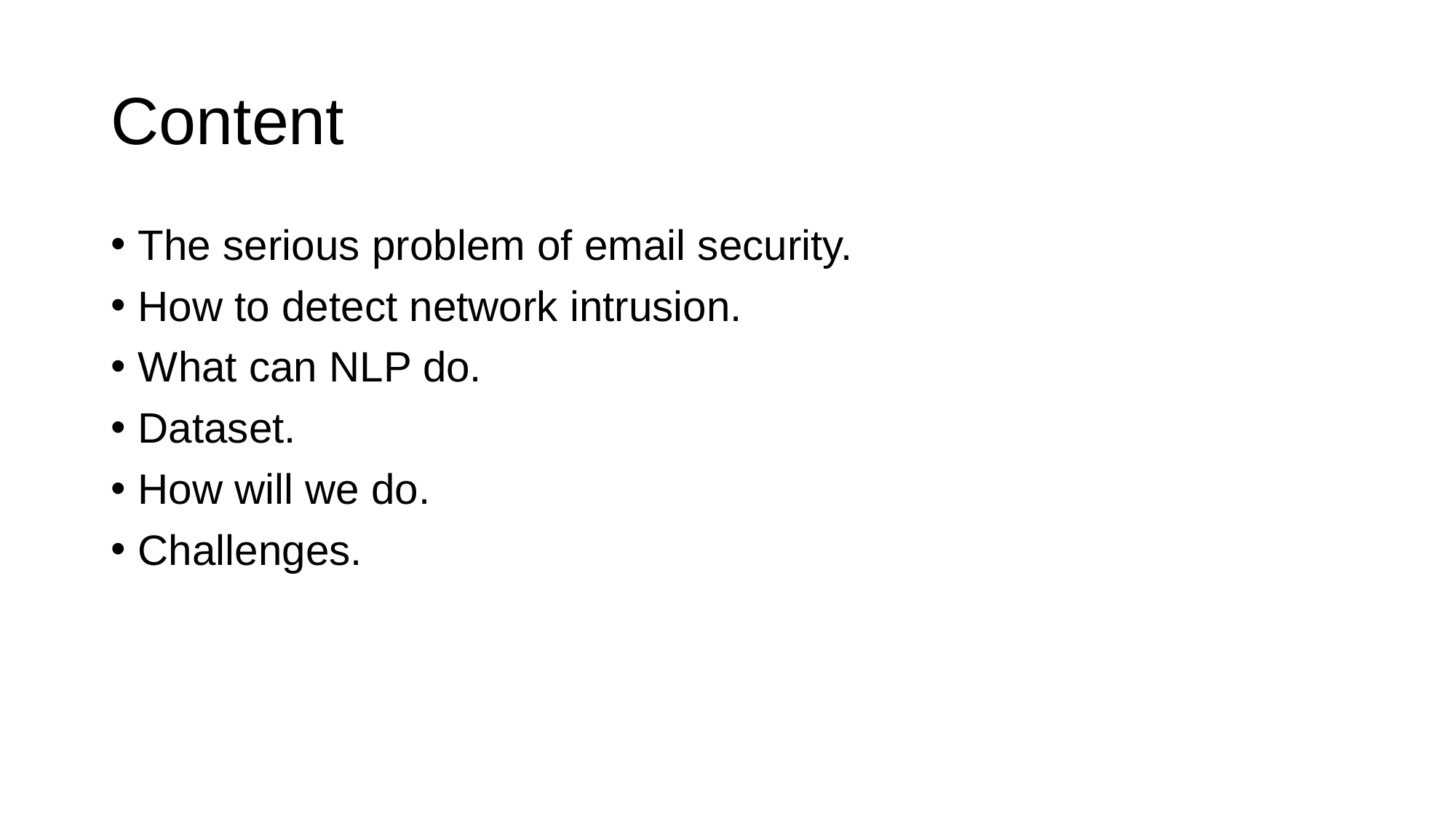

# Content
The serious problem of email security.
How to detect network intrusion.
What can NLP do.
Dataset.
How will we do.
Challenges.